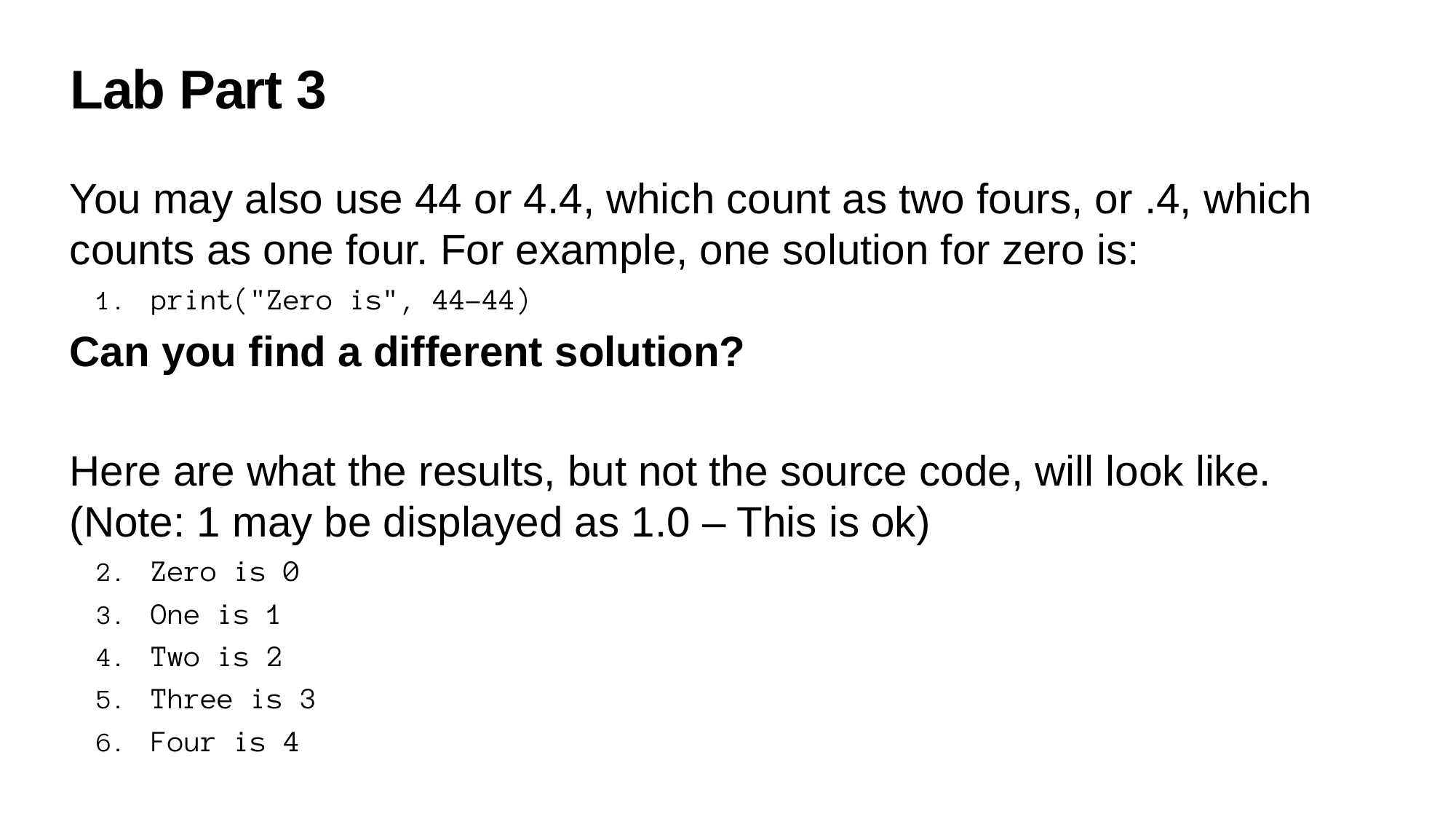

# Lab Part 3
You may also use 44 or 4.4, which count as two fours, or .4, which counts as one four. For example, one solution for zero is:
print("Zero is", 44-44)
Can you find a different solution?

Here are what the results, but not the source code, will look like. (Note: 1 may be displayed as 1.0 – This is ok)
Zero is 0
One is 1
Two is 2
Three is 3
Four is 4